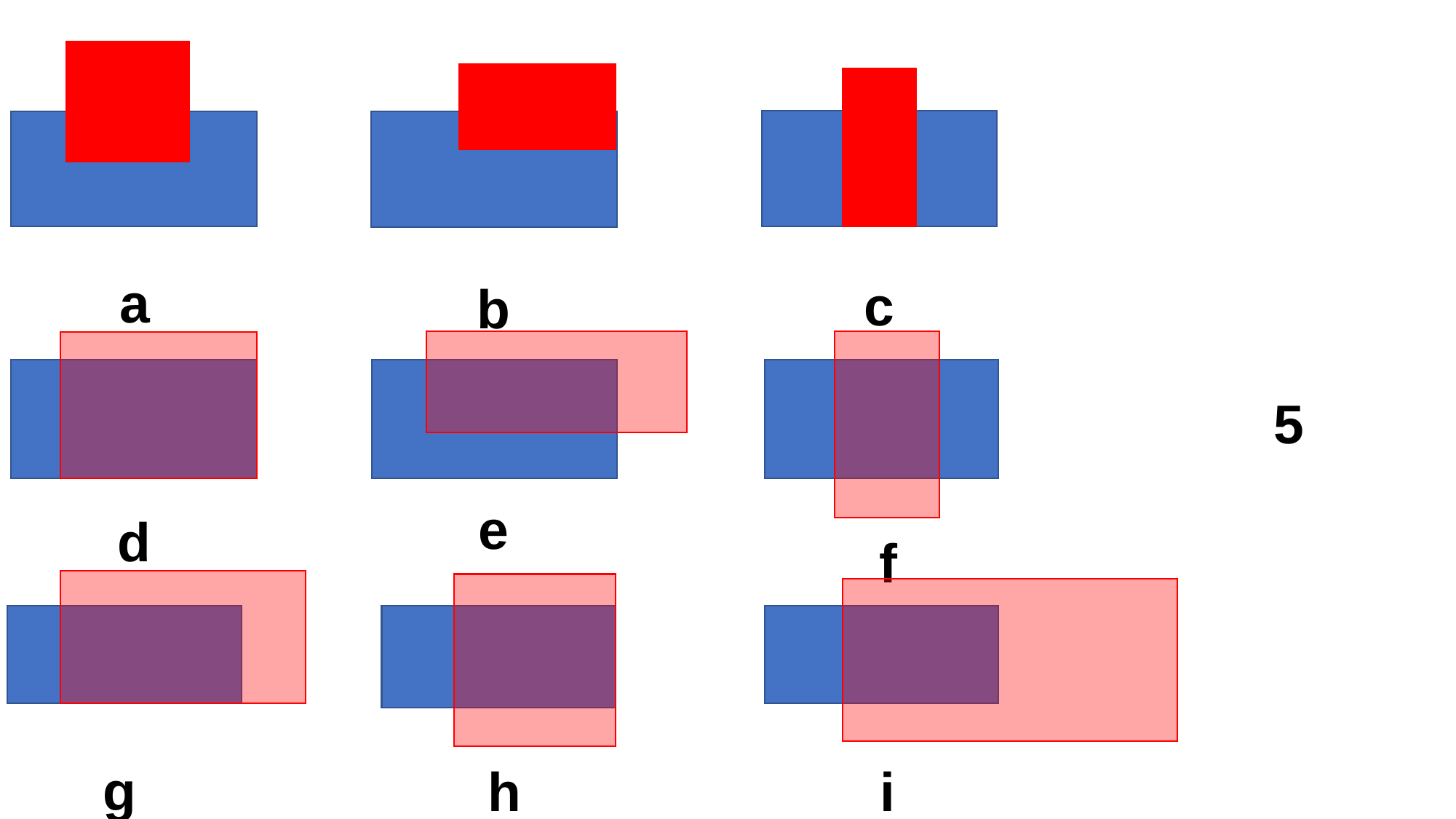

a
c
b

5
e
d
f

g
h
i